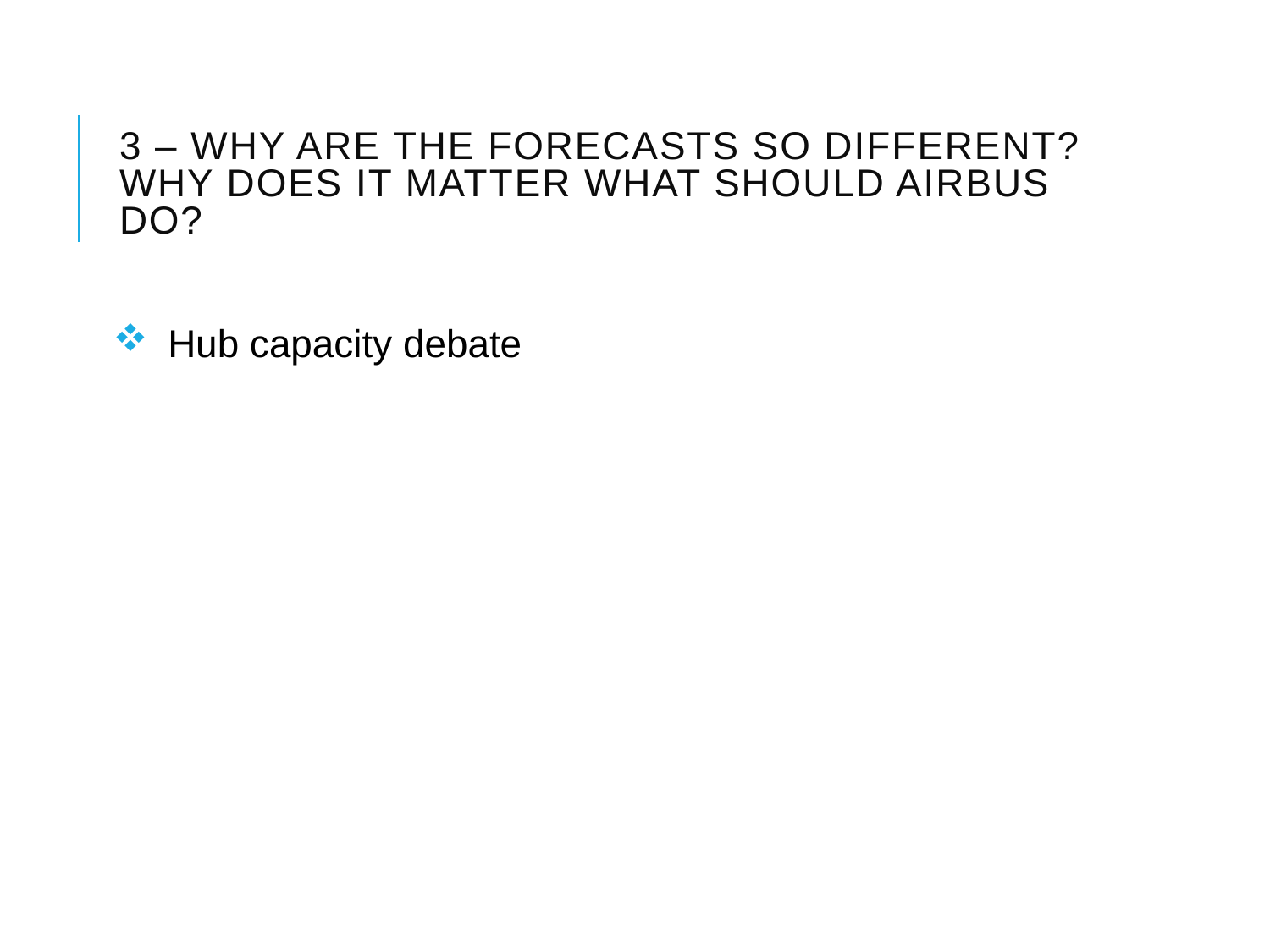

# 3 – Why are the forecasts so different? Why does it matter What should airbus do?
Hub capacity debate